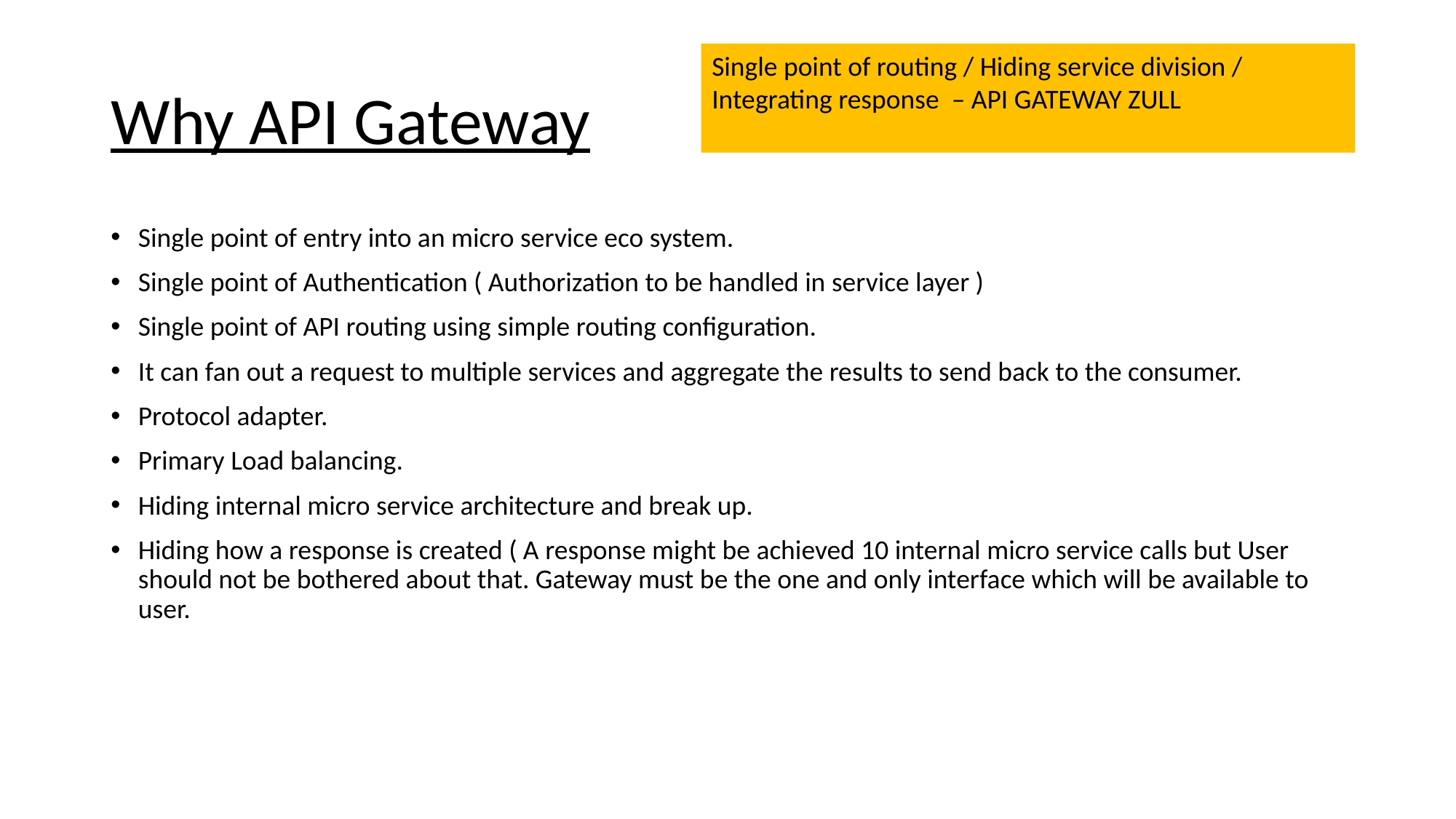

# Why API Gateway
Single point of routing / Hiding service division / Integrating response  – API GATEWAY ZULL

Single point of entry into an micro service eco system.
Single point of Authentication ( Authorization to be handled in service layer )
Single point of API routing using simple routing configuration.
It can fan out a request to multiple services and aggregate the results to send back to the consumer.
Protocol adapter.
Primary Load balancing.
Hiding internal micro service architecture and break up.
Hiding how a response is created ( A response might be achieved 10 internal micro service calls but User should not be bothered about that. Gateway must be the one and only interface which will be available to user.